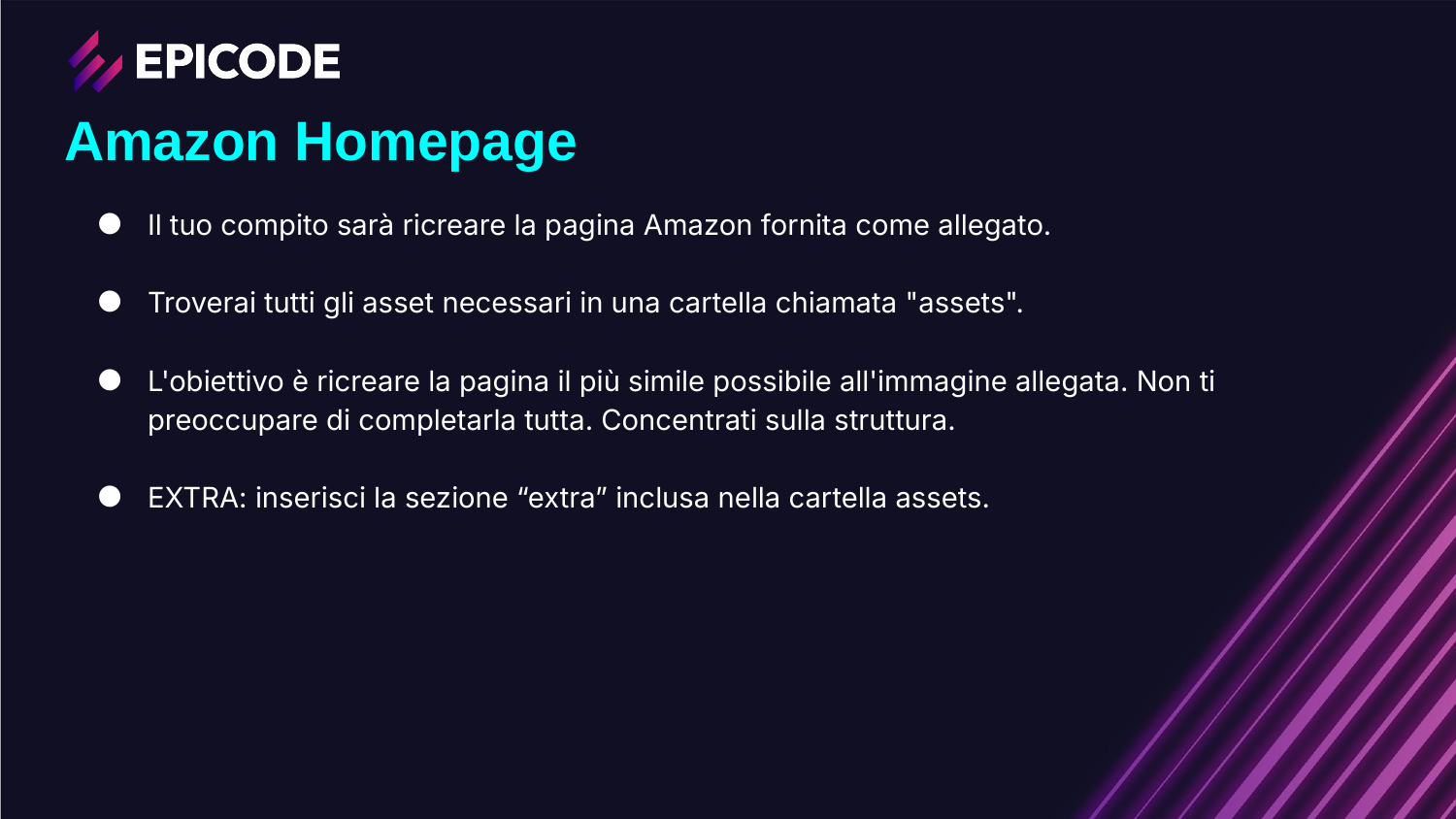

# Amazon Homepage
Il tuo compito sarà ricreare la pagina Amazon fornita come allegato.

Troverai tutti gli asset necessari in una cartella chiamata "assets".

L'obiettivo è ricreare la pagina il più simile possibile all'immagine allegata. Non ti preoccupare di completarla tutta. Concentrati sulla struttura.
EXTRA: inserisci la sezione “extra” inclusa nella cartella assets.